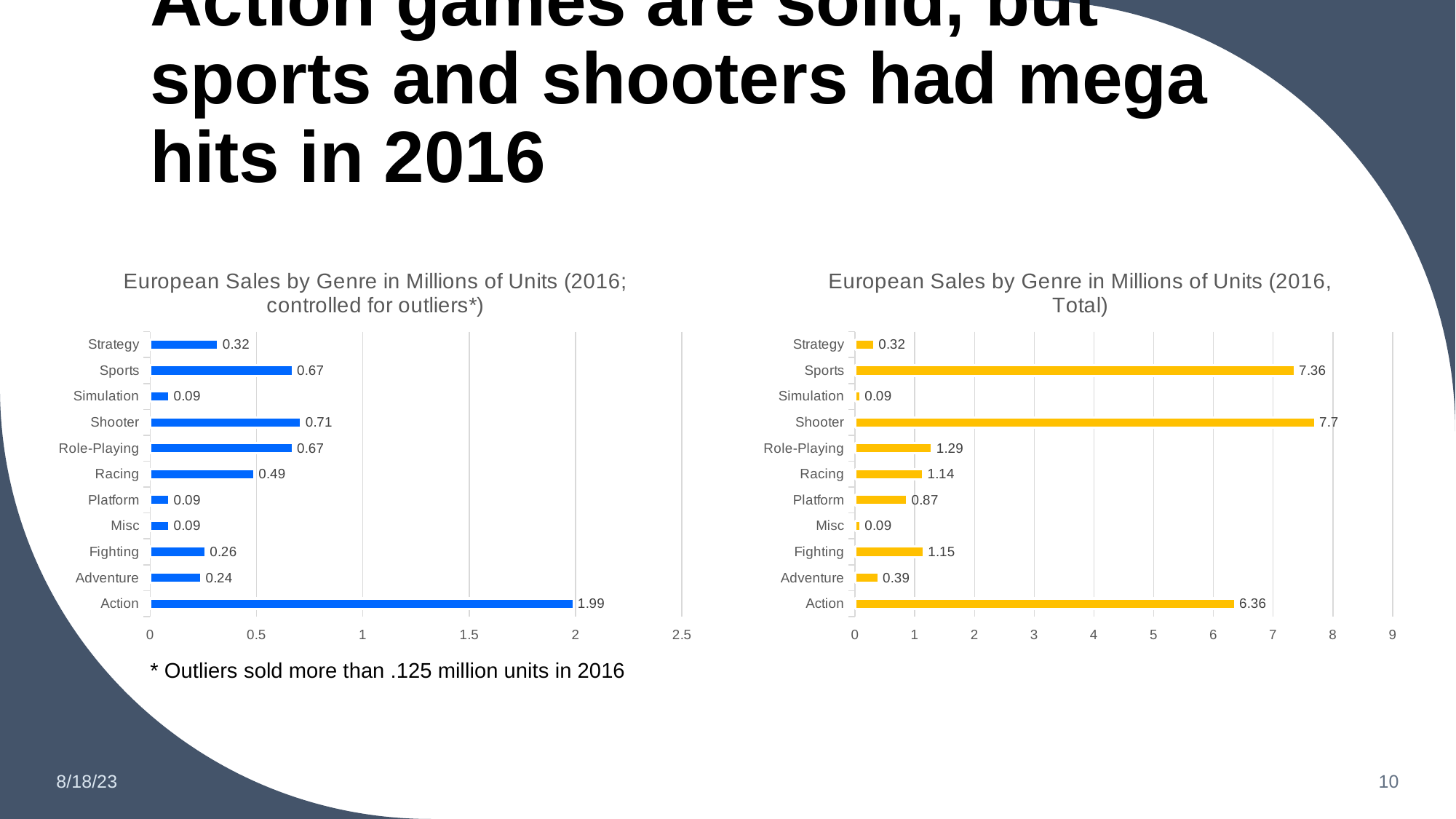

# Action games are solid, but sports and shooters had mega hits in 2016

### Chart: European Sales by Genre in Millions of Units (2016, Total)

| Category | Total |
|---|---|
| Action | 6.360000000000001 |
| Adventure | 0.39 |
| Fighting | 1.15 |
| Misc | 0.09 |
| Platform | 0.87 |
| Racing | 1.1400000000000001 |
| Role-Playing | 1.29 |
| Shooter | 7.699999999999999 |
| Simulation | 0.09000000000000001 |
| Sports | 7.36 |
| Strategy | 0.32000000000000006 |

### Chart: European Sales by Genre in Millions of Units (2016; controlled for outliers*)

| Category | Total |
|---|---|
| Action | 1.990000000000001 |
| Adventure | 0.24 |
| Fighting | 0.26 |
| Misc | 0.09 |
| Platform | 0.09 |
| Racing | 0.49000000000000005 |
| Role-Playing | 0.67 |
| Shooter | 0.71 |
| Simulation | 0.09000000000000001 |
| Sports | 0.6700000000000002 |
| Strategy | 0.32000000000000006 |
* Outliers sold more than .125 million units in 2016
8/18/23
10